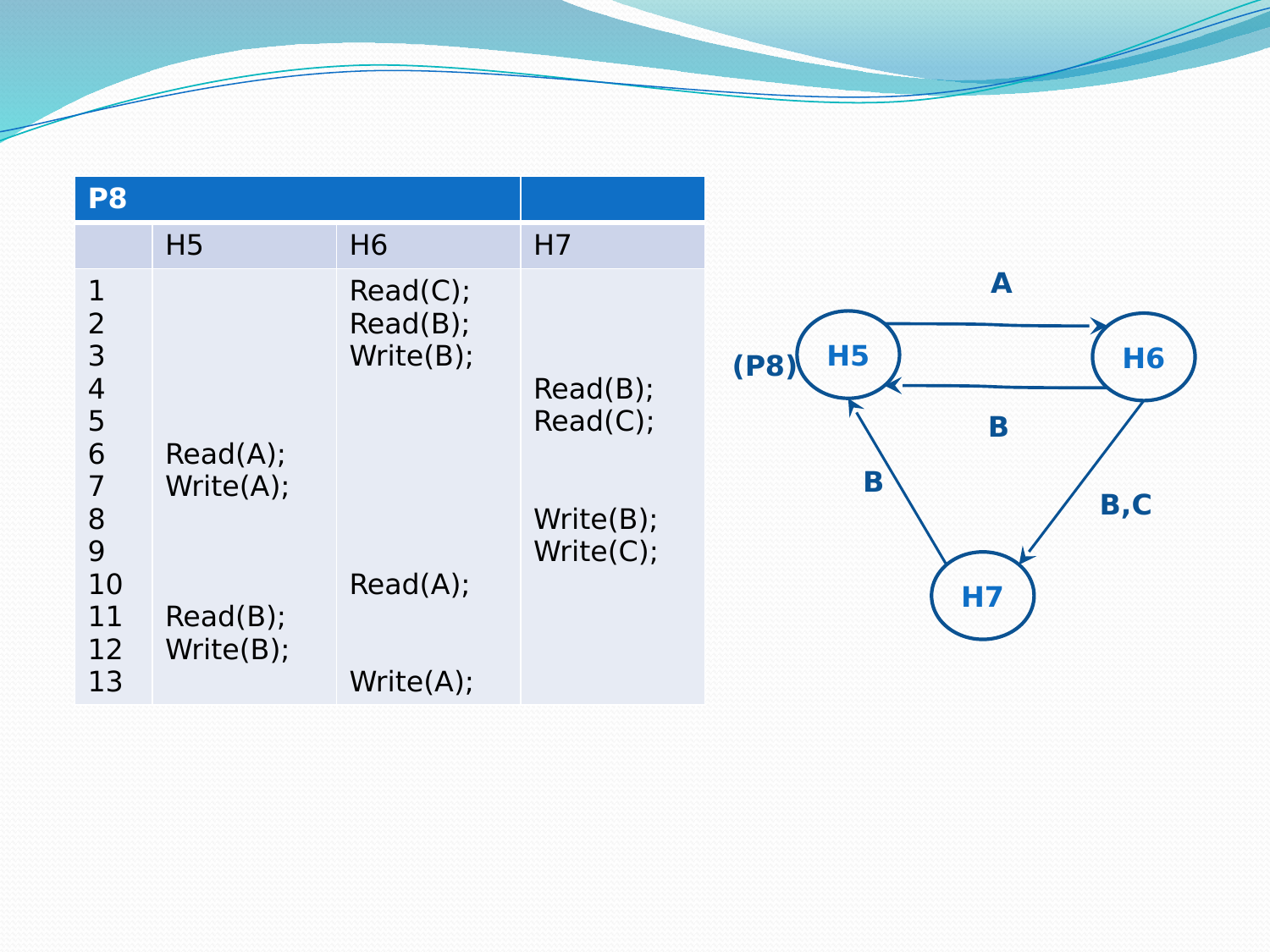

| P8 |  |  |  |
| --- | --- | --- | --- |
|  | H5 | H6 | H7 |
| 1 2 3 4 5 6 7 8 9 10 11 12 13 | Read(A); Write(A); Read(B); Write(B); | Read(C); Read(B); Write(B); Read(A); Write(A); | Read(B); Read(C); Write(B); Write(C); |
A
H5
H6
(P8)
B
B
B,C
H7